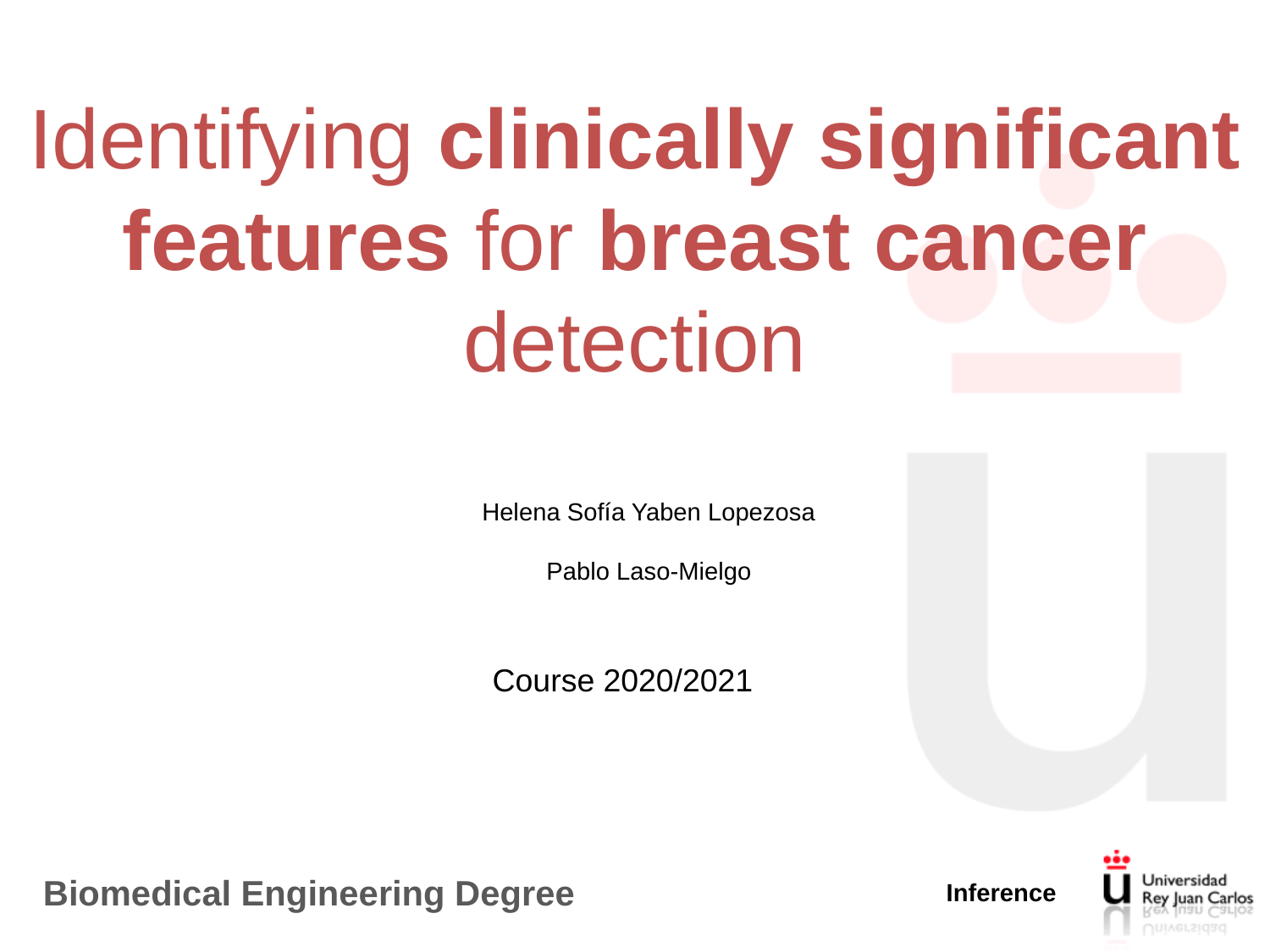

Identifying clinically significant features for breast cancer detection

Helena Sofía Yaben Lopezosa

Pablo Laso-Mielgo
Course 2020/2021

Biomedical Engineering Degree
Inference